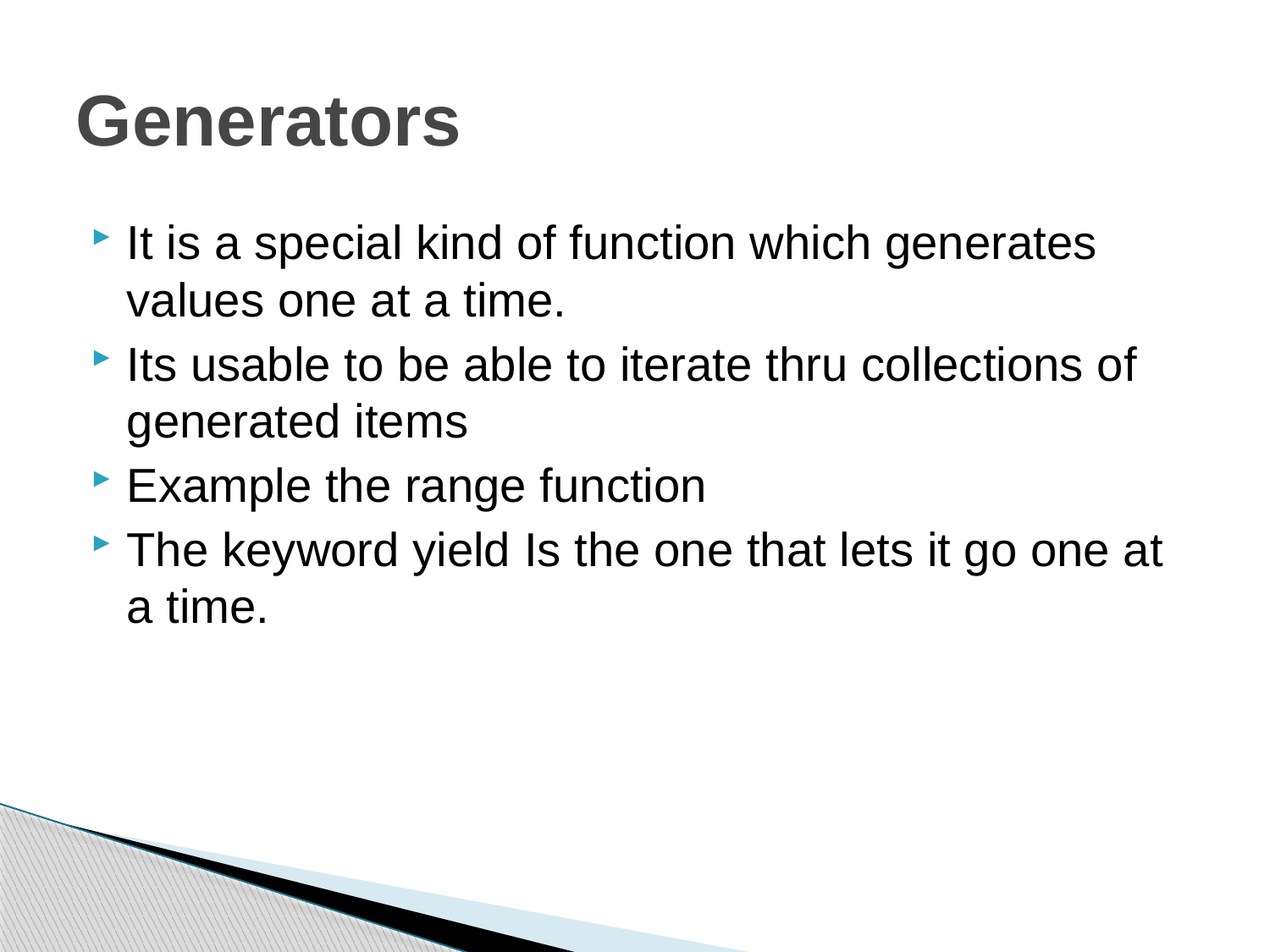

# Generators
It is a special kind of function which generates values one at a time.
Its usable to be able to iterate thru collections of generated items
Example the range function
The keyword yield Is the one that lets it go one at a time.